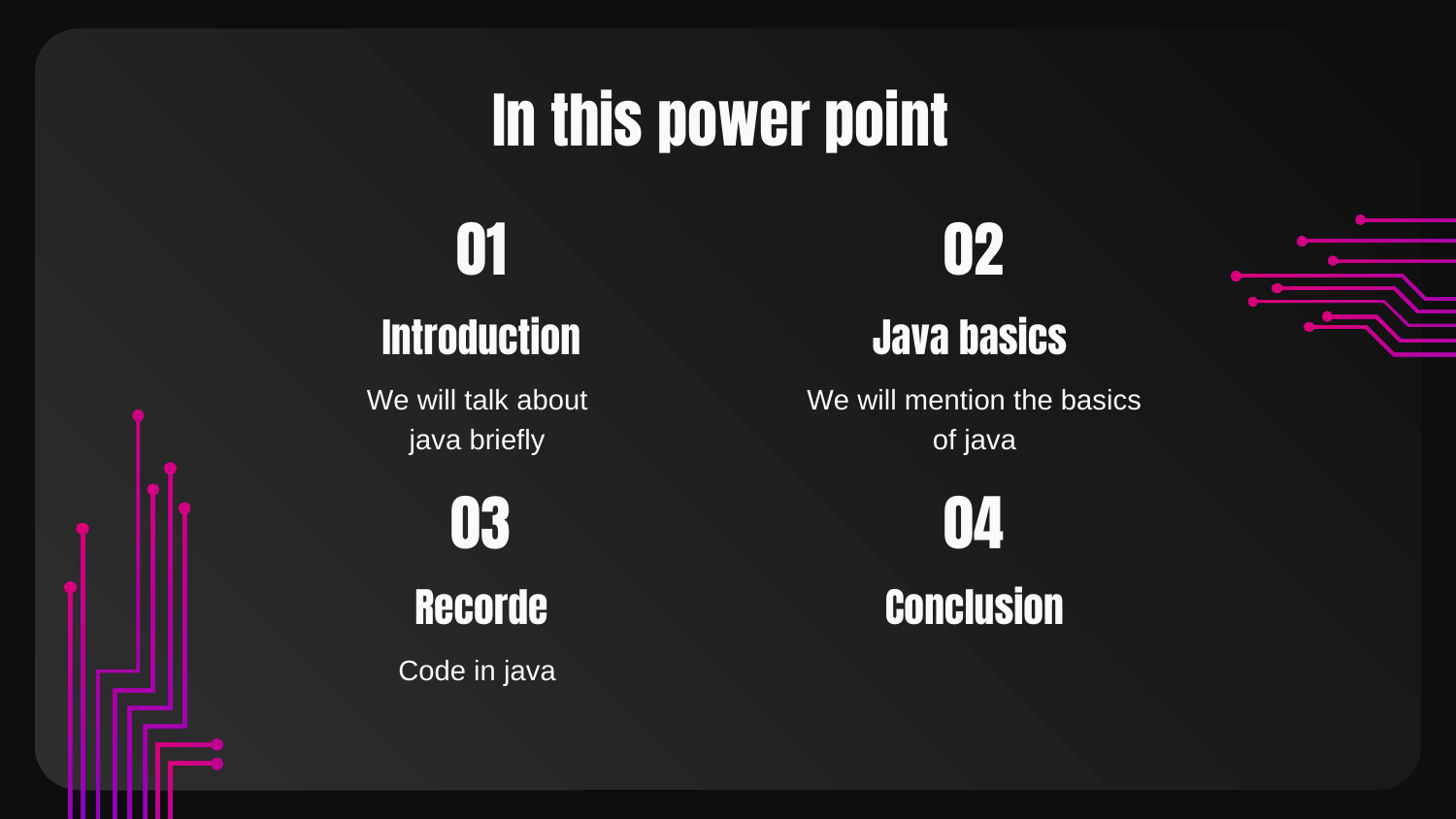

# In this power point
01
02
Introduction
Java basics
We will talk about
java briefly

We will mention the basics
 of java
03
04
Recorde
Conclusion
Code in java